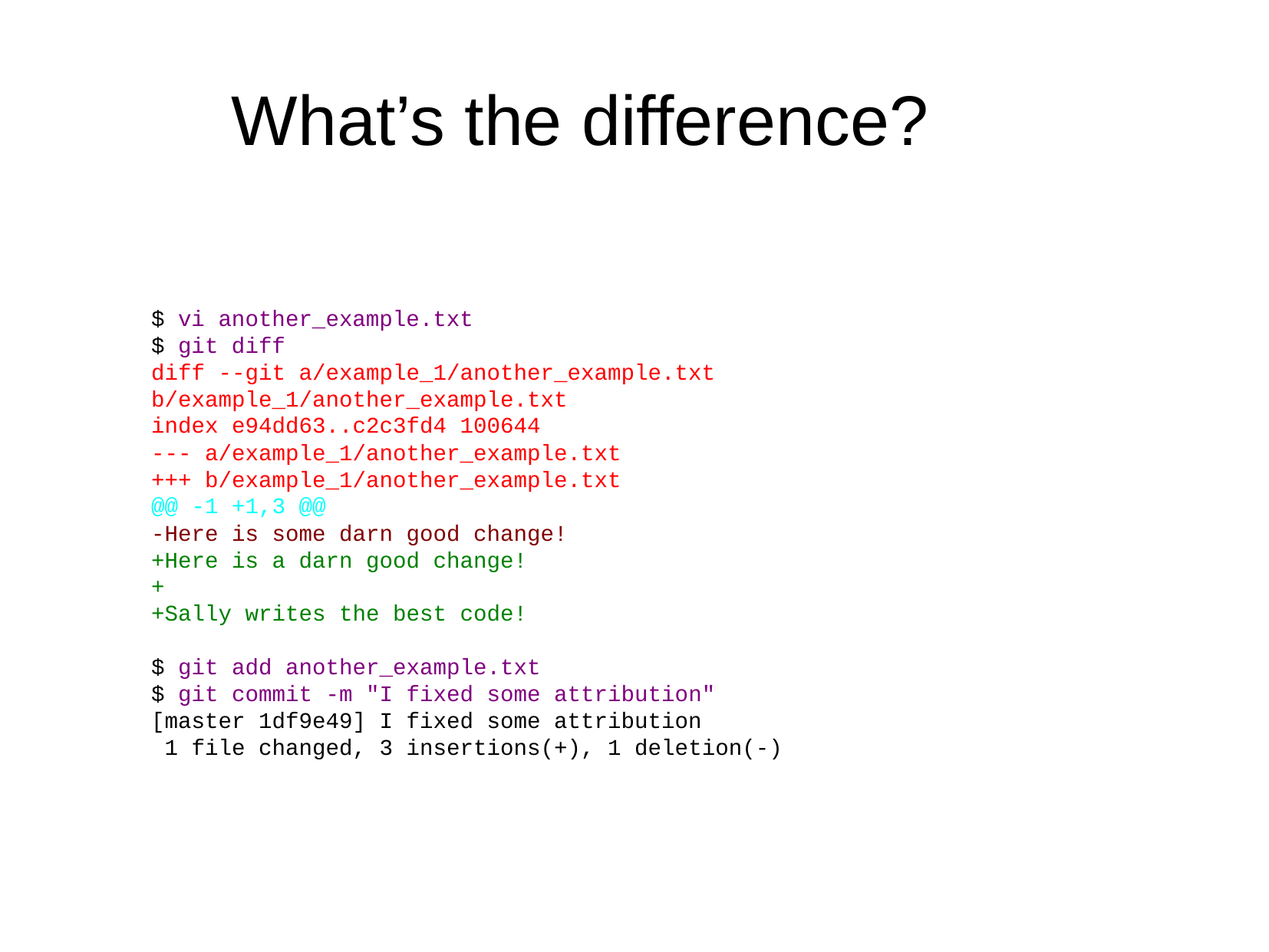

What’s the difference?
$ vi another_example.txt
$ git diff
diff --git a/example_1/another_example.txt b/example_1/another_example.txt
index e94dd63..c2c3fd4 100644
--- a/example_1/another_example.txt
+++ b/example_1/another_example.txt
@@ -1 +1,3 @@
-Here is some darn good change!
+Here is a darn good change!
+
+Sally writes the best code!

$ git add another_example.txt
$ git commit -m "I fixed some attribution"
[master 1df9e49] I fixed some attribution
 1 file changed, 3 insertions(+), 1 deletion(-)